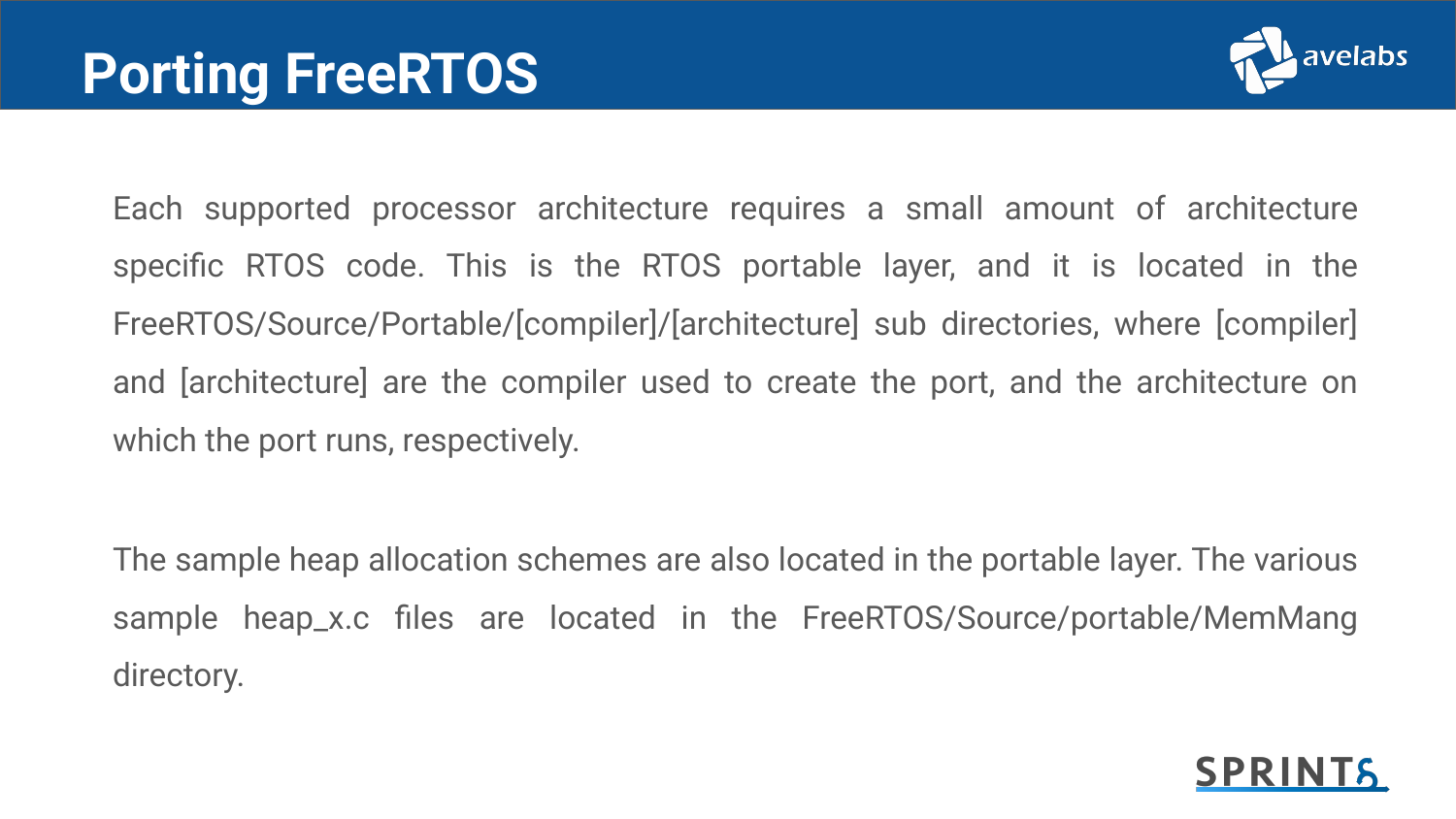

# Porting FreeRTOS
Each supported processor architecture requires a small amount of architecture specific RTOS code. This is the RTOS portable layer, and it is located in the FreeRTOS/Source/Portable/[compiler]/[architecture] sub directories, where [compiler] and [architecture] are the compiler used to create the port, and the architecture on which the port runs, respectively.

The sample heap allocation schemes are also located in the portable layer. The various sample heap_x.c files are located in the FreeRTOS/Source/portable/MemMang directory.